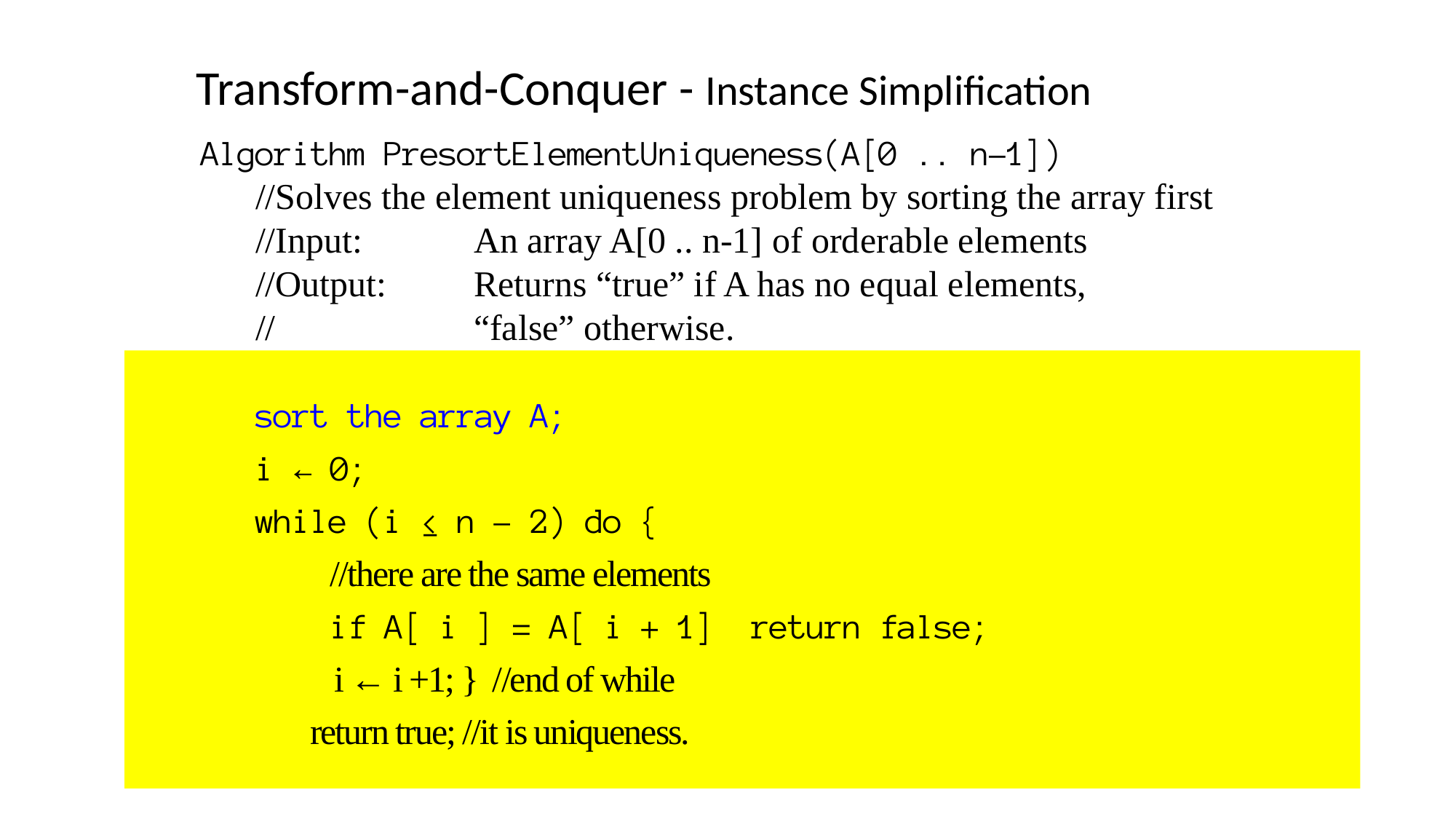

Transform-and-Conquer - Instance Simplification
Algorithm PresortElementUniqueness(A[0 .. n-1])
//Solves the element uniqueness problem by sorting the array first
//Input:  	An array A[0 .. n-1] of orderable elements
//Output: 	Returns “true” if A has no equal elements,
//        		“false” otherwise.

sort the array A;
i ← 0;
while (i ≤ n – 2) do {
    //there are the same elements
 if A[ i ] = A[ i + 1]  return false;
   i ← i +1; }  //end of while
return true; //it is uniqueness.